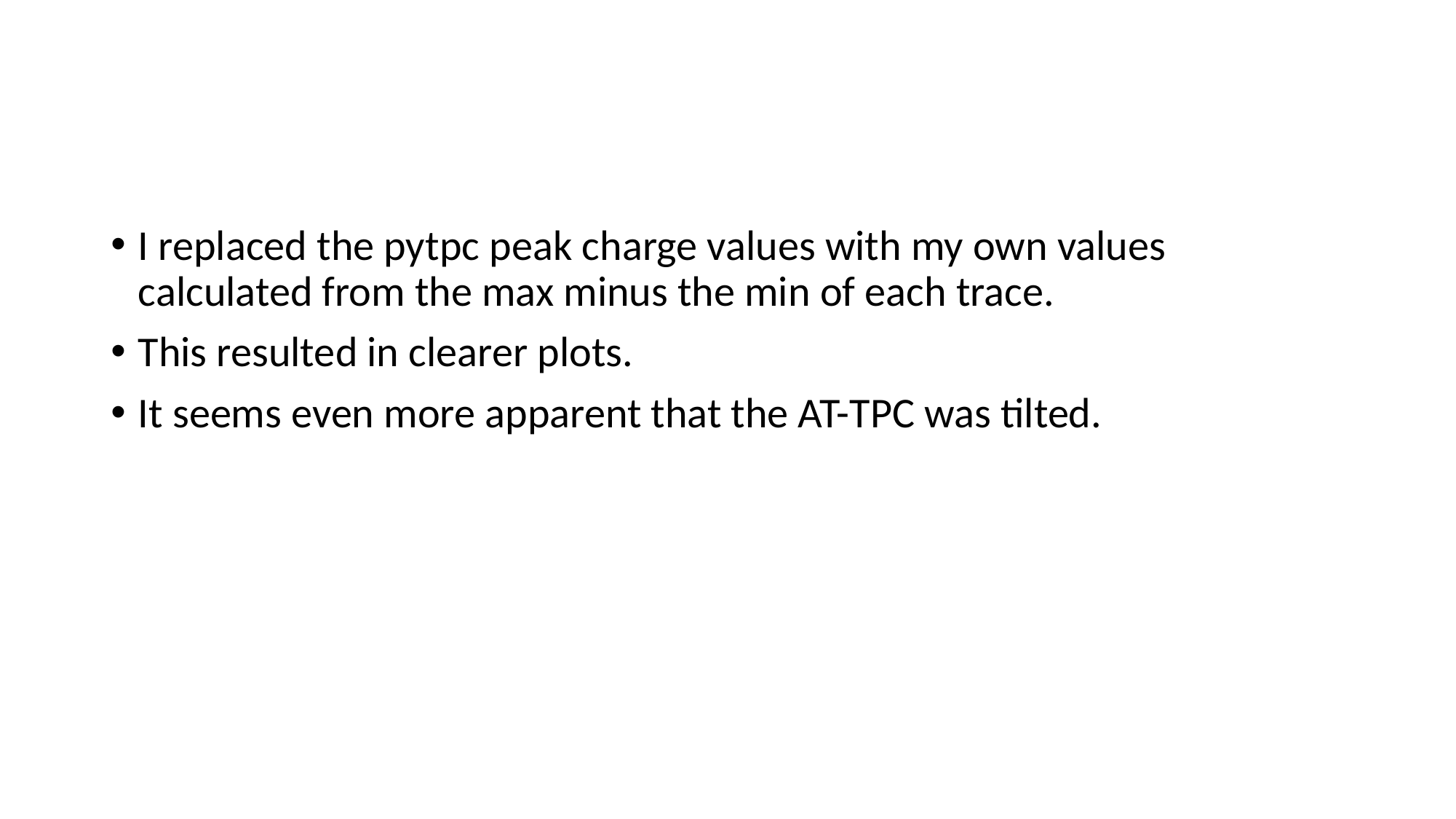

#
I replaced the pytpc peak charge values with my own values calculated from the max minus the min of each trace.
This resulted in clearer plots.
It seems even more apparent that the AT-TPC was tilted.